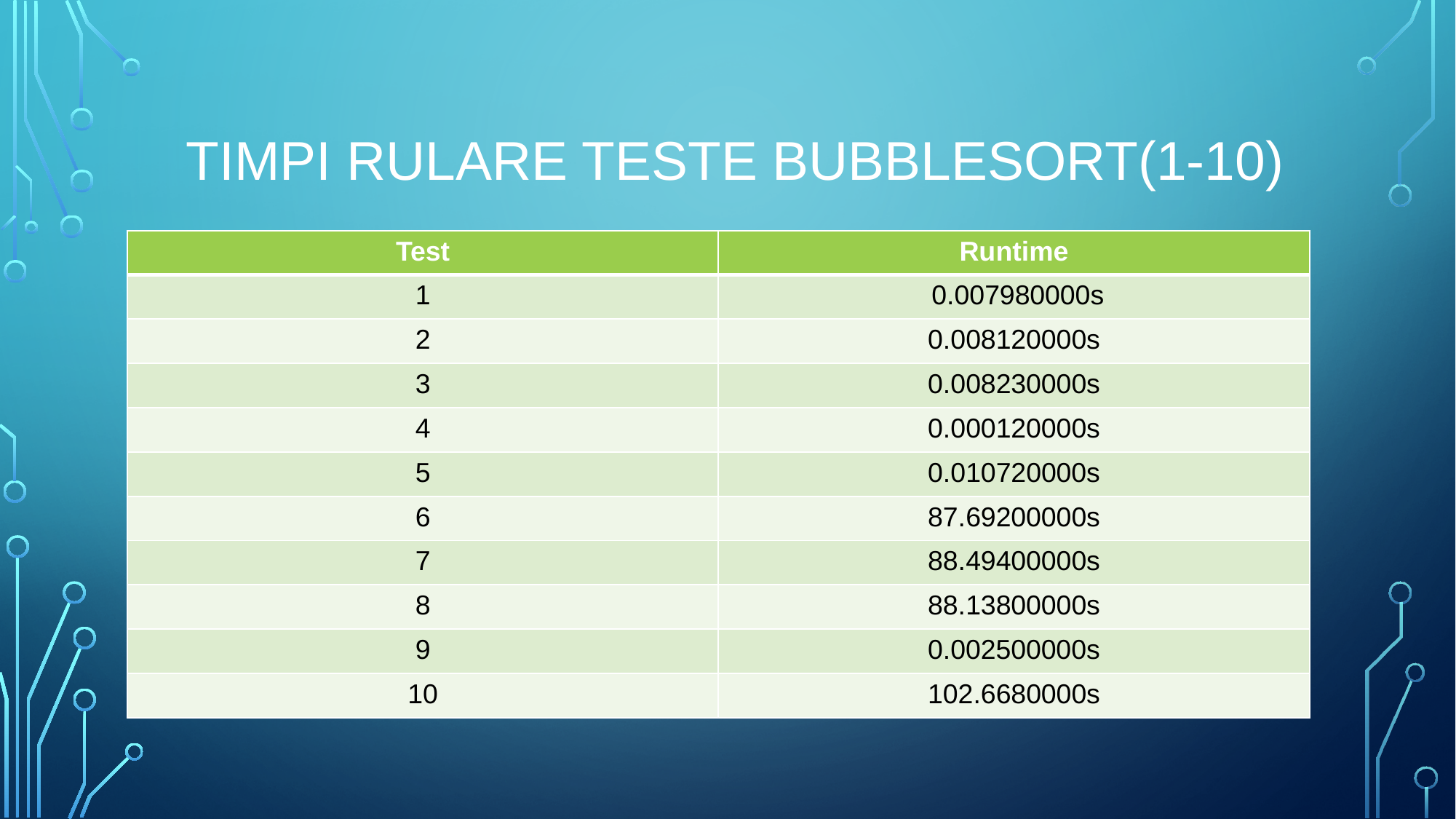

# Timpi rulare teste bubblesort(1-10)
| Test | Runtime |
| --- | --- |
| 1 | 0.007980000s |
| 2 | 0.008120000s |
| 3 | 0.008230000s |
| 4 | 0.000120000s |
| 5 | 0.010720000s |
| 6 | 87.69200000s |
| 7 | 88.49400000s |
| 8 | 88.13800000s |
| 9 | 0.002500000s |
| 10 | 102.6680000s |